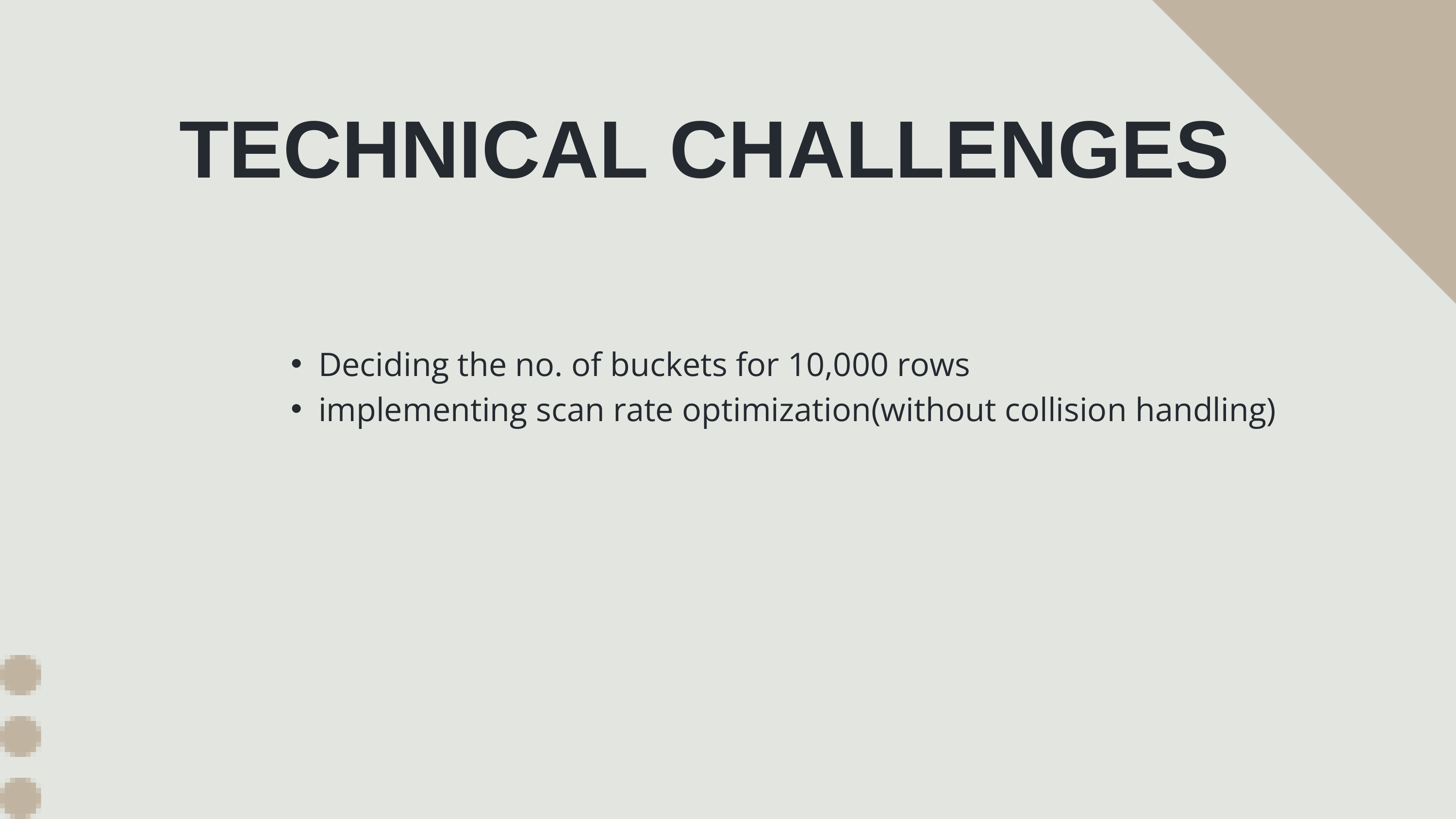

TECHNICAL CHALLENGES
Deciding the no. of buckets for 10,000 rows
implementing scan rate optimization(without collision handling)